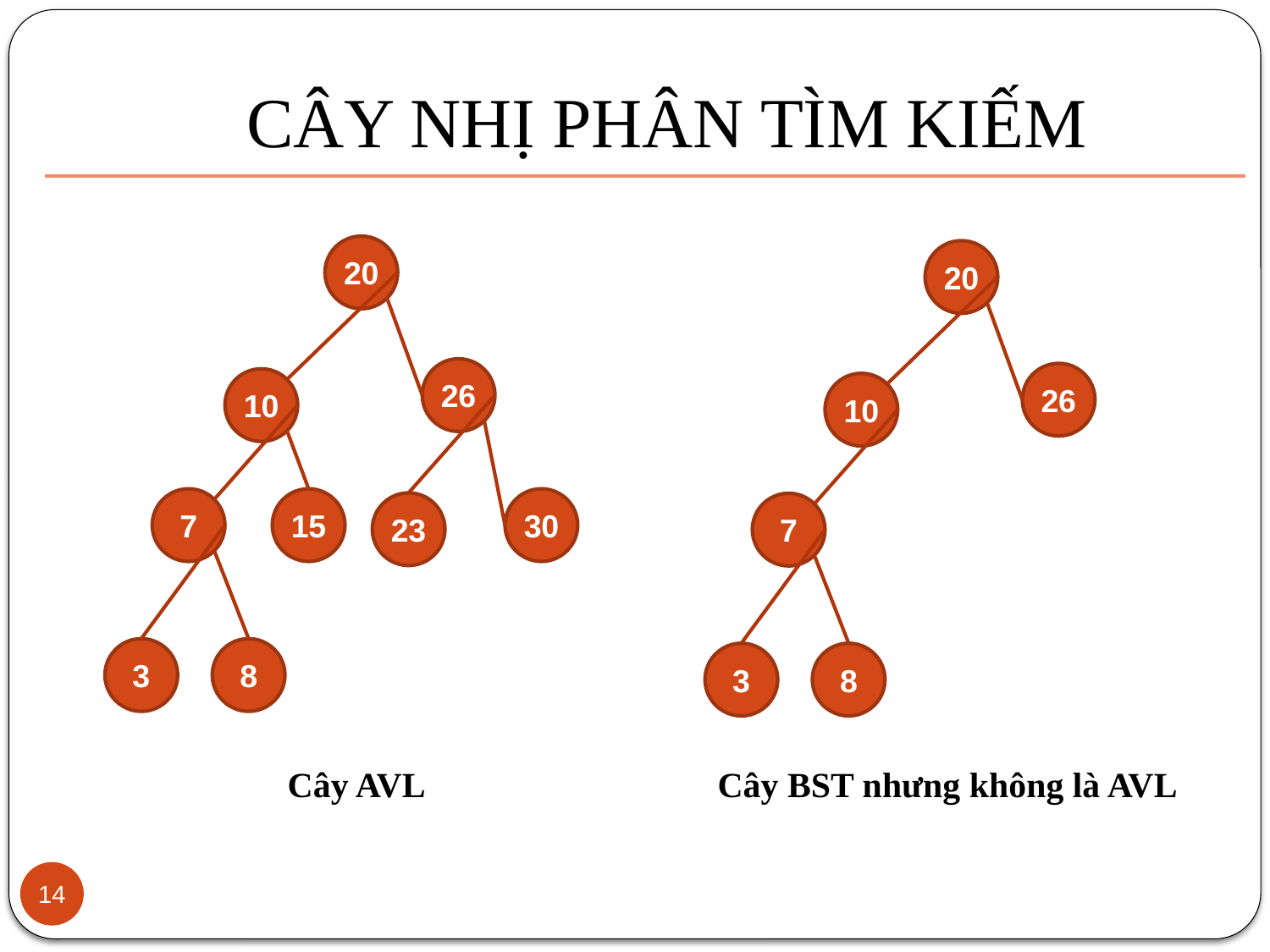

# CÂY NHỊ PHÂN TÌM KIẾM

20
20
26
26
10
10
30
15
7
23
7
8
3
8
3
Cây AVL
Cây BST nhưng không là AVL
14